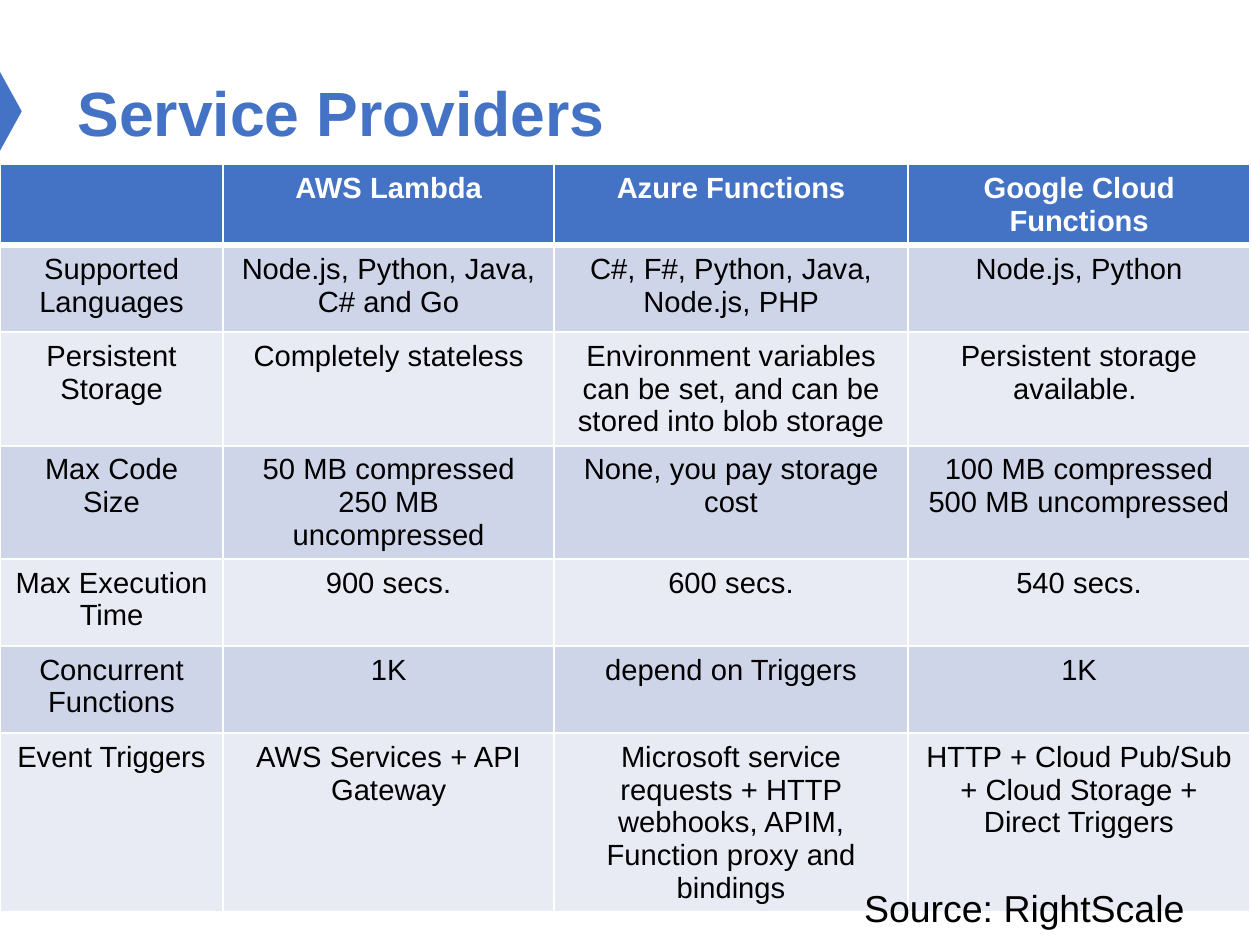

# Service Providers
|  | AWS Lambda | Azure Functions | Google Cloud Functions |
| --- | --- | --- | --- |
| Supported Languages | Node.js, Python, Java, C# and Go | C#, F#, Python, Java, Node.js, PHP | Node.js, Python |
| Persistent Storage | Completely stateless | Environment variables can be set, and can be stored into blob storage | Persistent storage available. |
| Max Code Size | 50 MB compressed 250 MB uncompressed | None, you pay storage cost | 100 MB compressed 500 MB uncompressed |
| Max Execution Time | 900 secs. | 600 secs. | 540 secs. |
| Concurrent Functions | 1K | depend on Triggers | 1K |
| Event Triggers | AWS Services + API Gateway | Microsoft service requests + HTTP webhooks, APIM, Function proxy and bindings | HTTP + Cloud Pub/Sub + Cloud Storage + Direct Triggers |

Source: RightScale